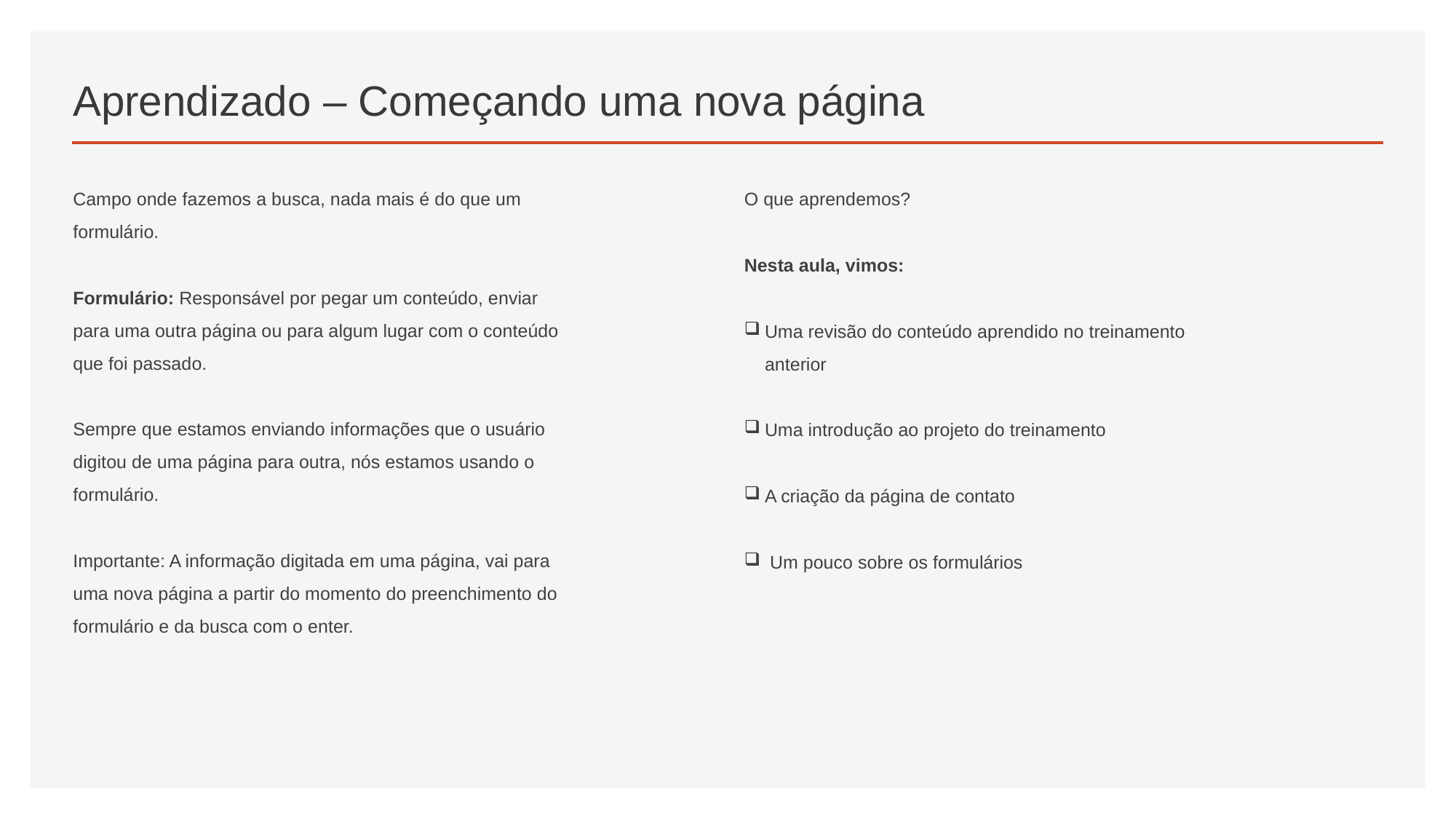

# Aprendizado – Começando uma nova página
Campo onde fazemos a busca, nada mais é do que um formulário.
Formulário: Responsável por pegar um conteúdo, enviar para uma outra página ou para algum lugar com o conteúdo que foi passado.
Sempre que estamos enviando informações que o usuário digitou de uma página para outra, nós estamos usando o formulário.
Importante: A informação digitada em uma página, vai para uma nova página a partir do momento do preenchimento do formulário e da busca com o enter.
O que aprendemos?
Nesta aula, vimos:
Uma revisão do conteúdo aprendido no treinamento anterior
Uma introdução ao projeto do treinamento
A criação da página de contato
 Um pouco sobre os formulários